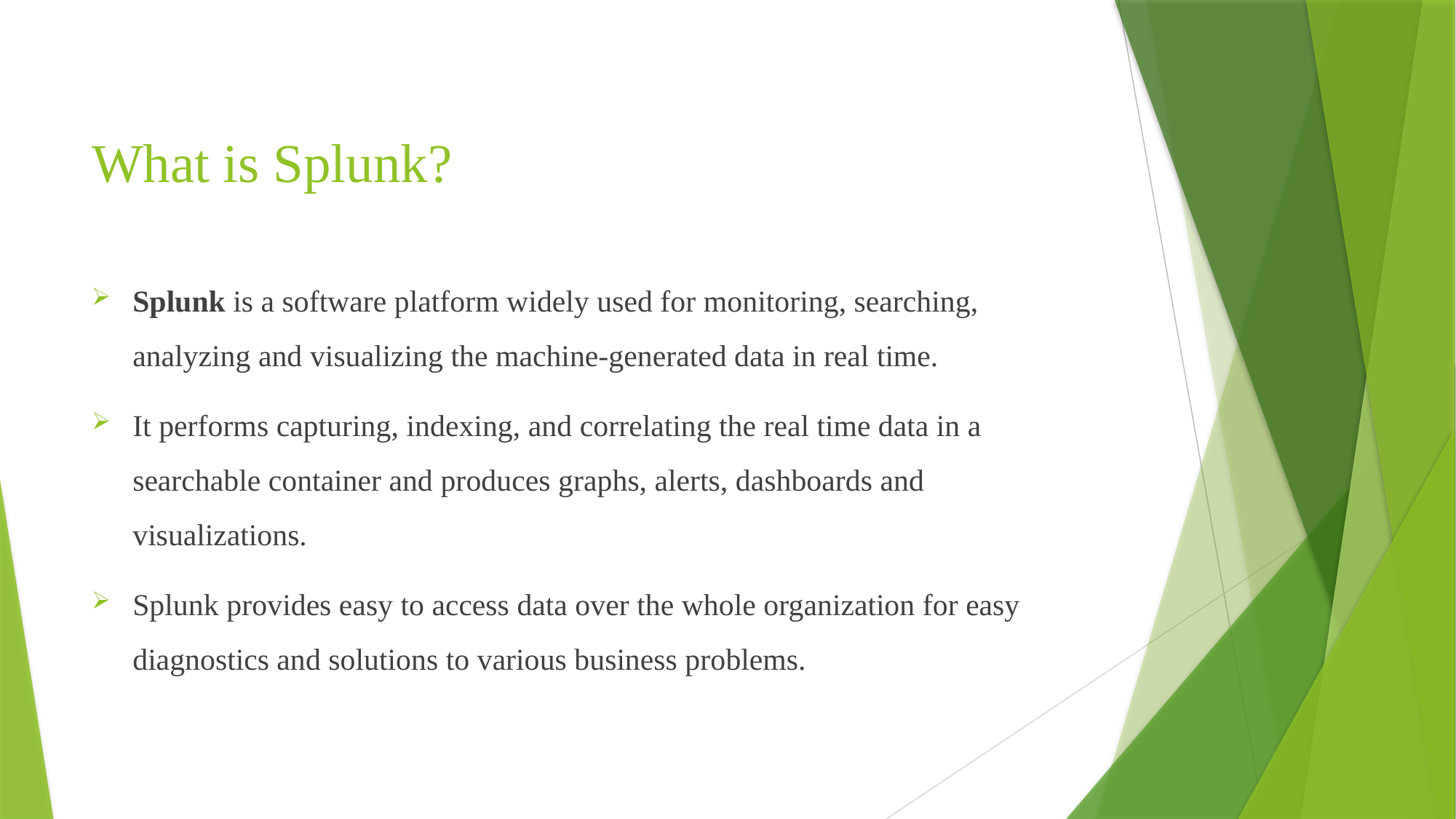

# What is Splunk?
Splunk is a software platform widely used for monitoring, searching, analyzing and visualizing the machine-generated data in real time.
It performs capturing, indexing, and correlating the real time data in a searchable container and produces graphs, alerts, dashboards and visualizations.
Splunk provides easy to access data over the whole organization for easy diagnostics and solutions to various business problems.